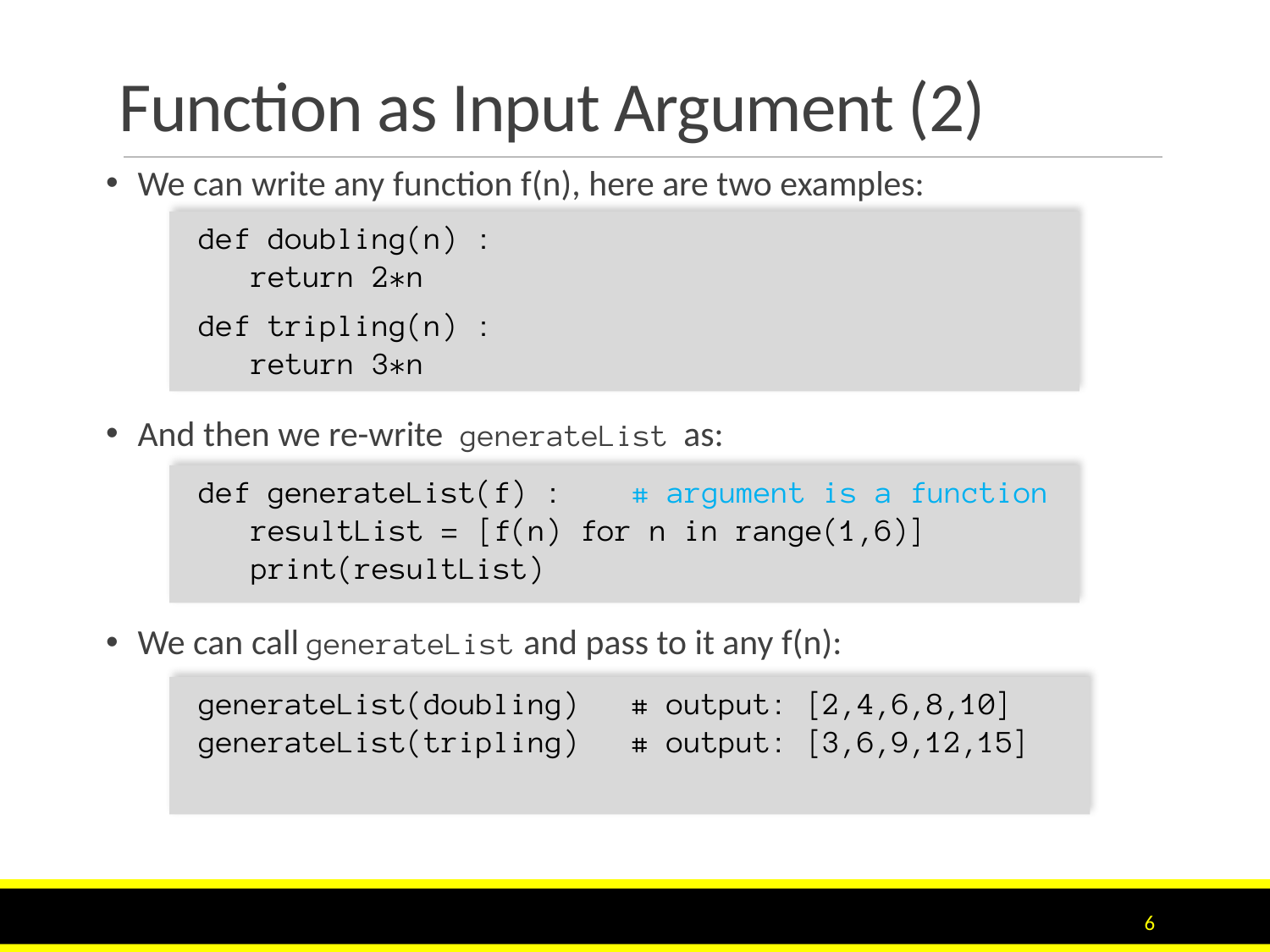

# Function as Input Argument (2)
We can write any function f(n), here are two examples:

And then we re-write generateList  as:

We can call generateList and pass to it any f(n):

 def doubling(n) :
    return 2*n
 def tripling(n) :
    return 3*n
 def generateList(f) :    # argument is a function
    resultList = [f(n) for n in range(1,6)]
    print(resultList)
 generateList(doubling)   # output: [2,4,6,8,10]
 generateList(tripling)   # output: [3,6,9,12,15]
6